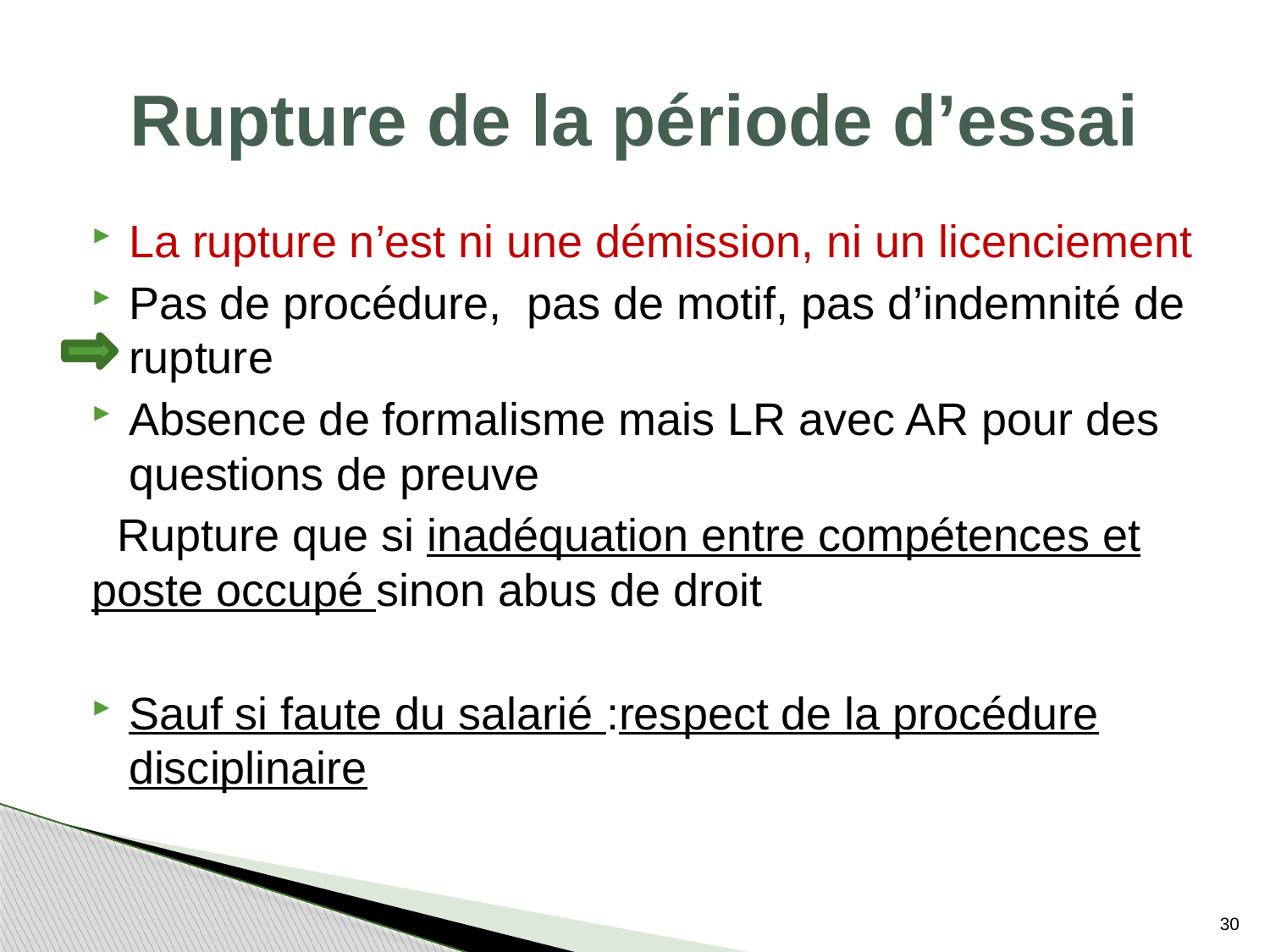

# Rupture de la période d’essai
La rupture n’est ni une démission, ni un licenciement
Pas de procédure,  pas de motif, pas d’indemnité de rupture
Absence de formalisme mais LR avec AR pour des questions de preuve
  Rupture que si inadéquation entre compétences et poste occupé sinon abus de droit

Sauf si faute du salarié :respect de la procédure disciplinaire

30